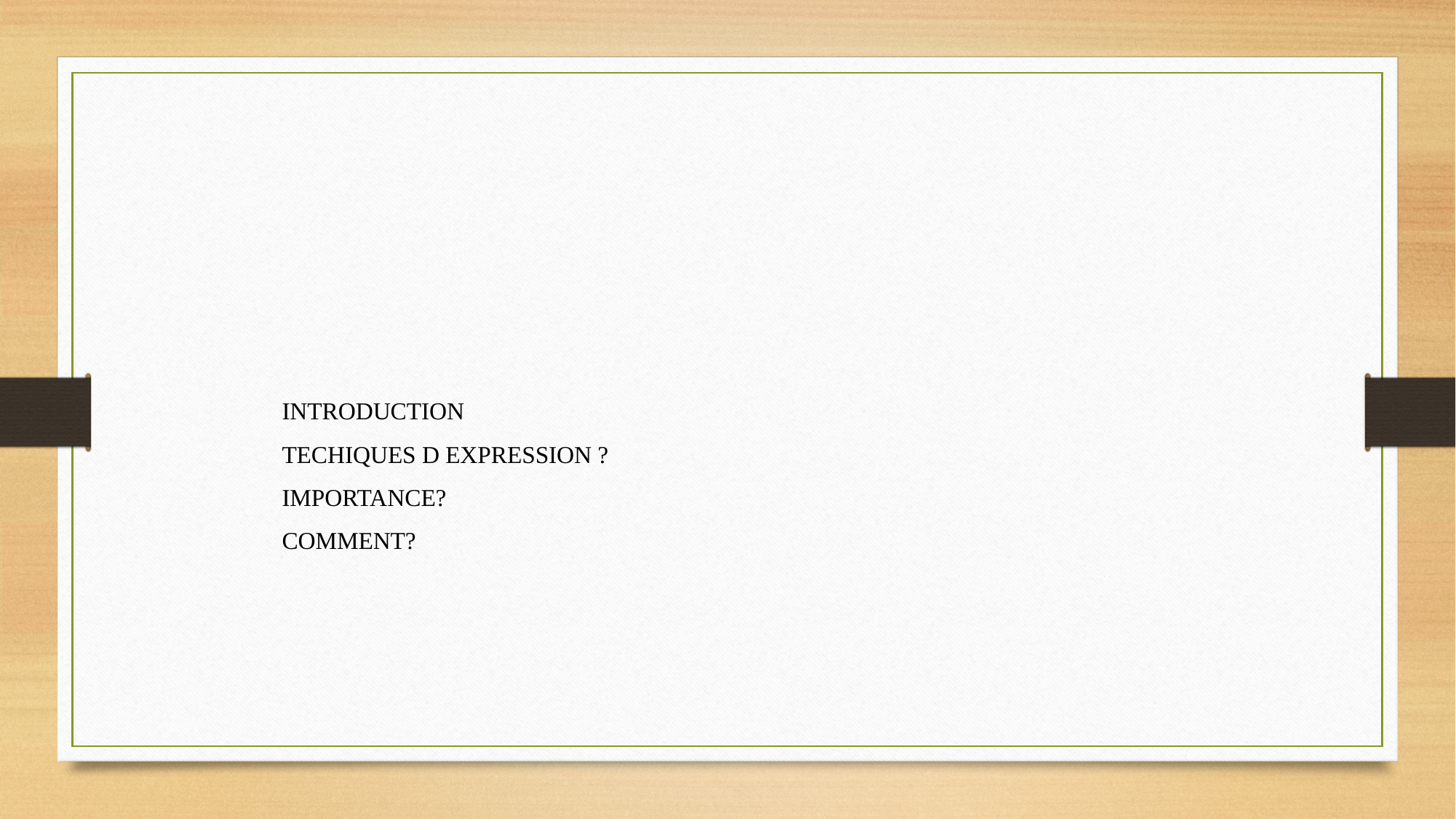

INTRODUCTION
TECHIQUES D EXPRESSION ?
IMPORTANCE?
COMMENT?